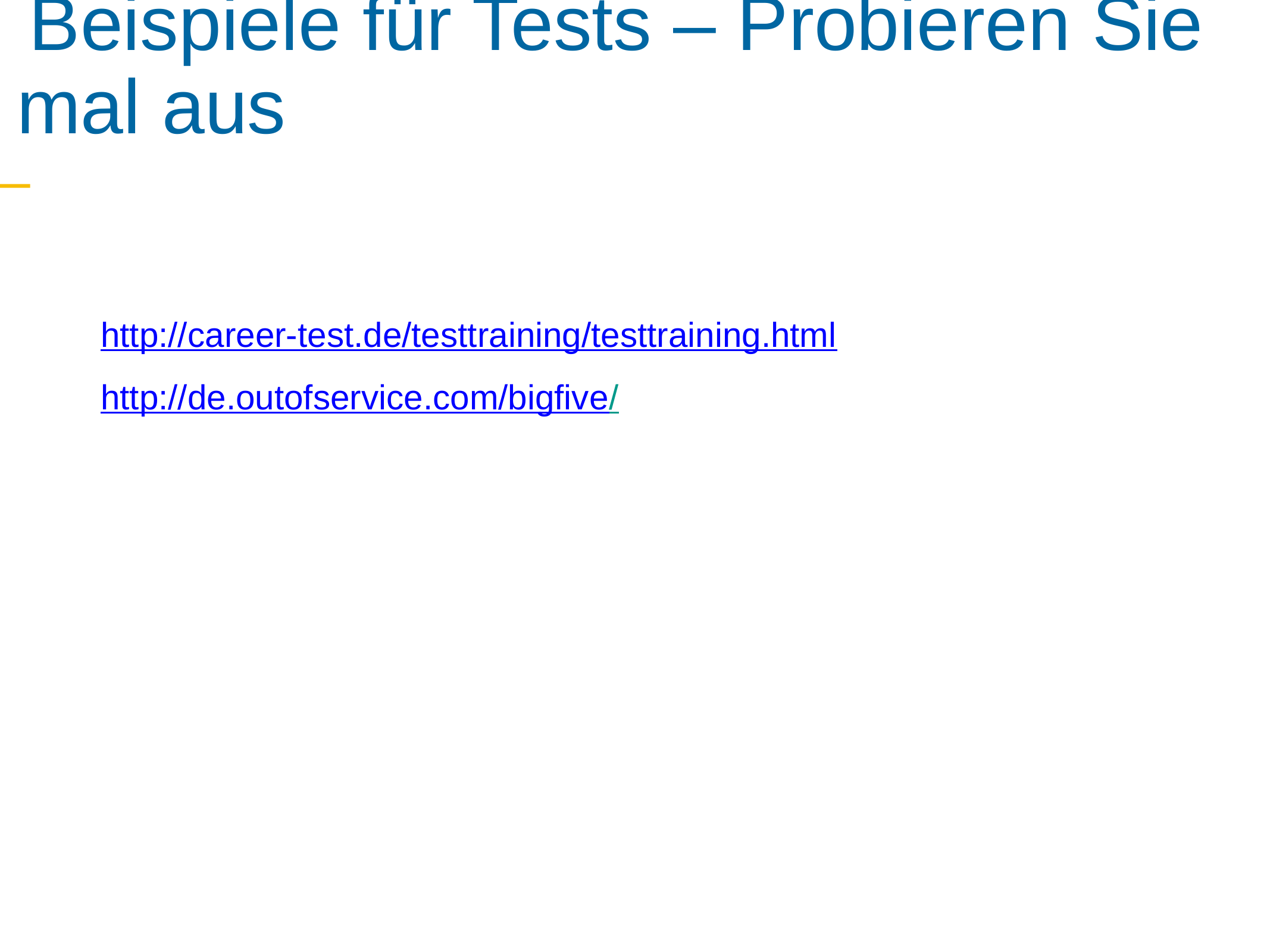

Beispiele für Tests – Probieren Sie mal aus
http://career-test.de/testtraining/testtraining.html
http://de.outofservice.com/bigfive/
11